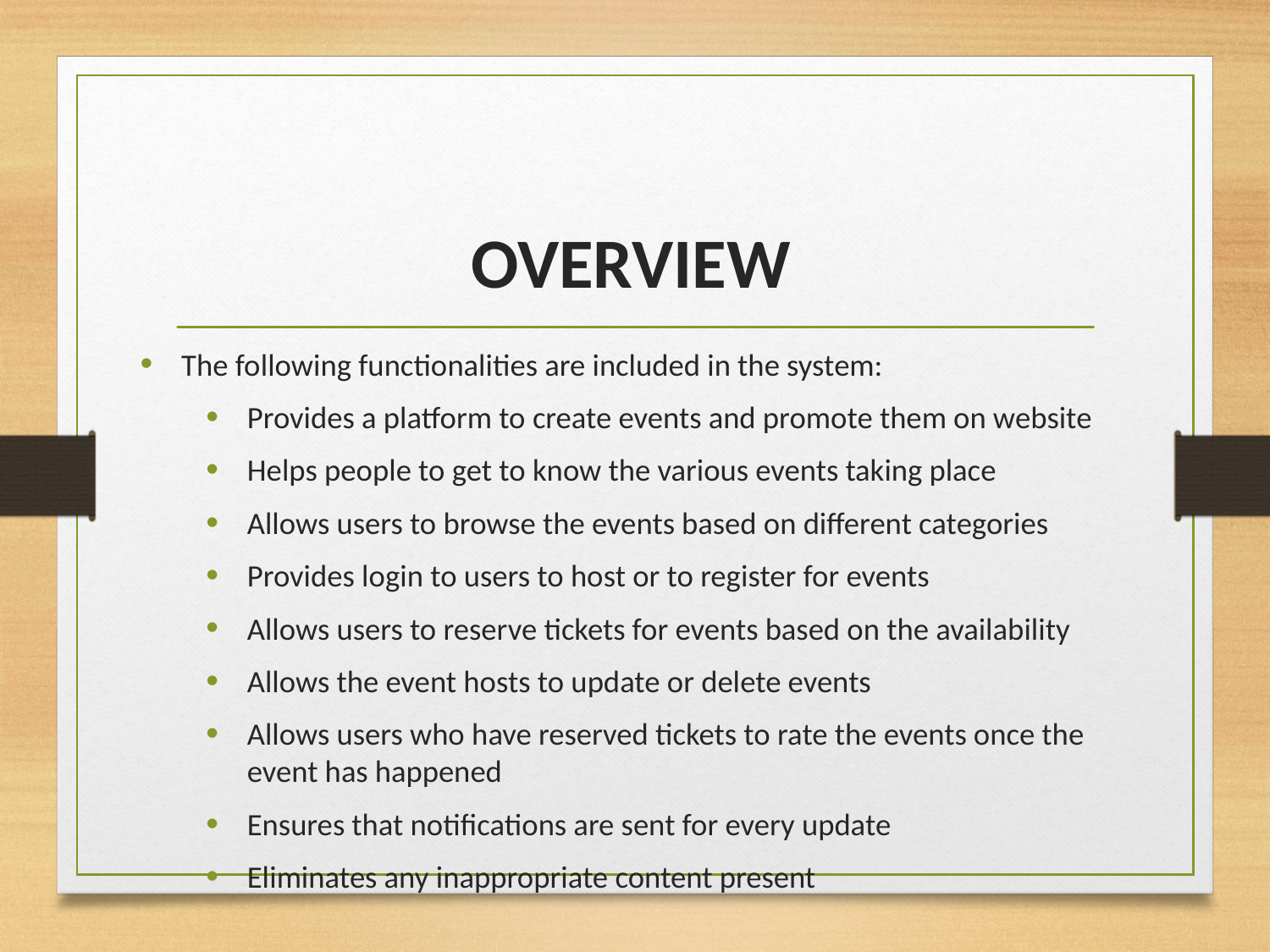

# OVERVIEW
The following functionalities are included in the system:
Provides a platform to create events and promote them on website
Helps people to get to know the various events taking place
Allows users to browse the events based on different categories
Provides login to users to host or to register for events
Allows users to reserve tickets for events based on the availability
Allows the event hosts to update or delete events
Allows users who have reserved tickets to rate the events once the event has happened
Ensures that notifications are sent for every update
Eliminates any inappropriate content present